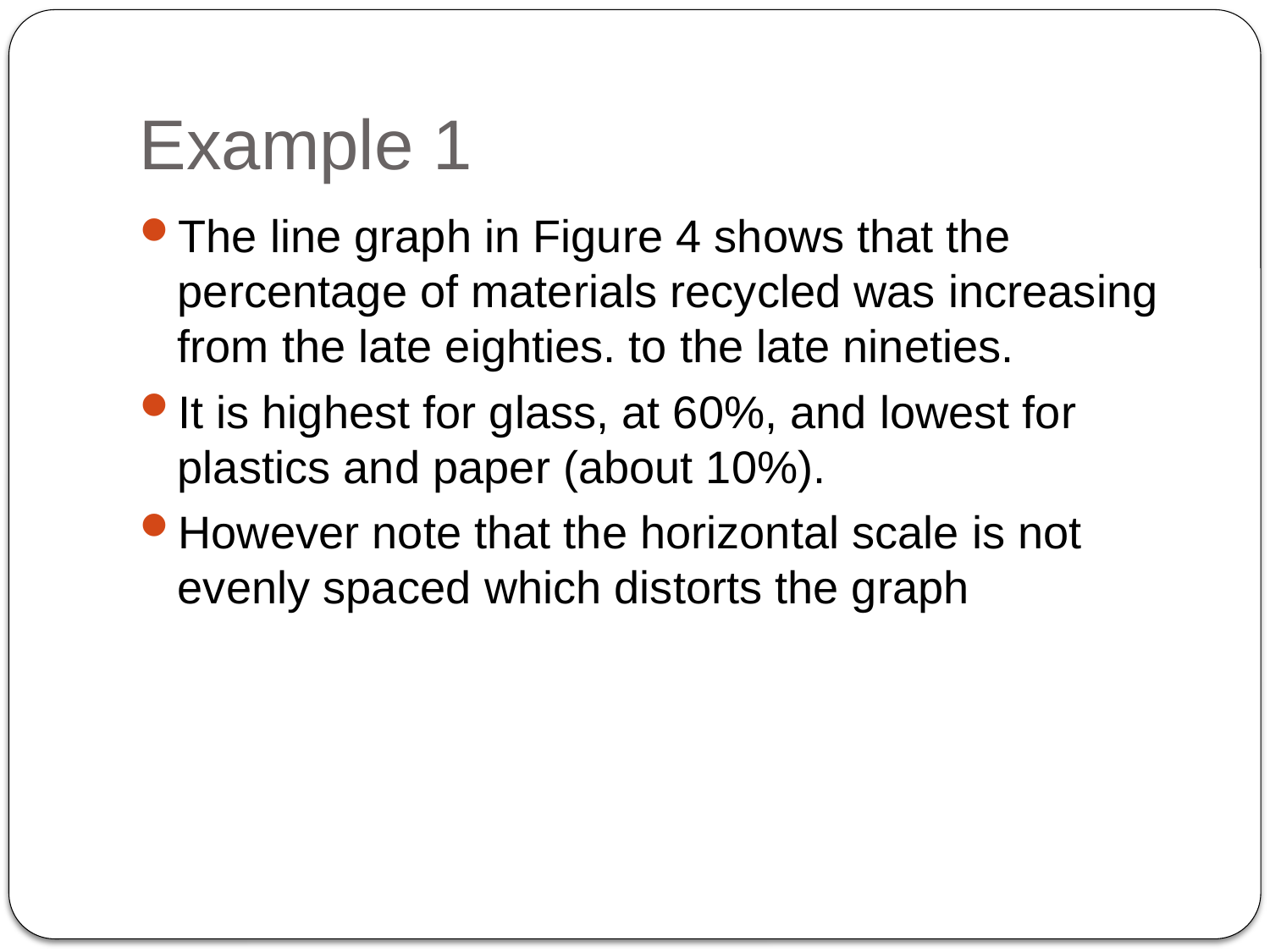

# Example 1
The line graph in Figure 4 shows that the percentage of materials recycled was increasing from the late eighties. to the late nineties.
It is highest for glass, at 60%, and lowest for plastics and paper (about 10%).
However note that the horizontal scale is not evenly spaced which distorts the graph